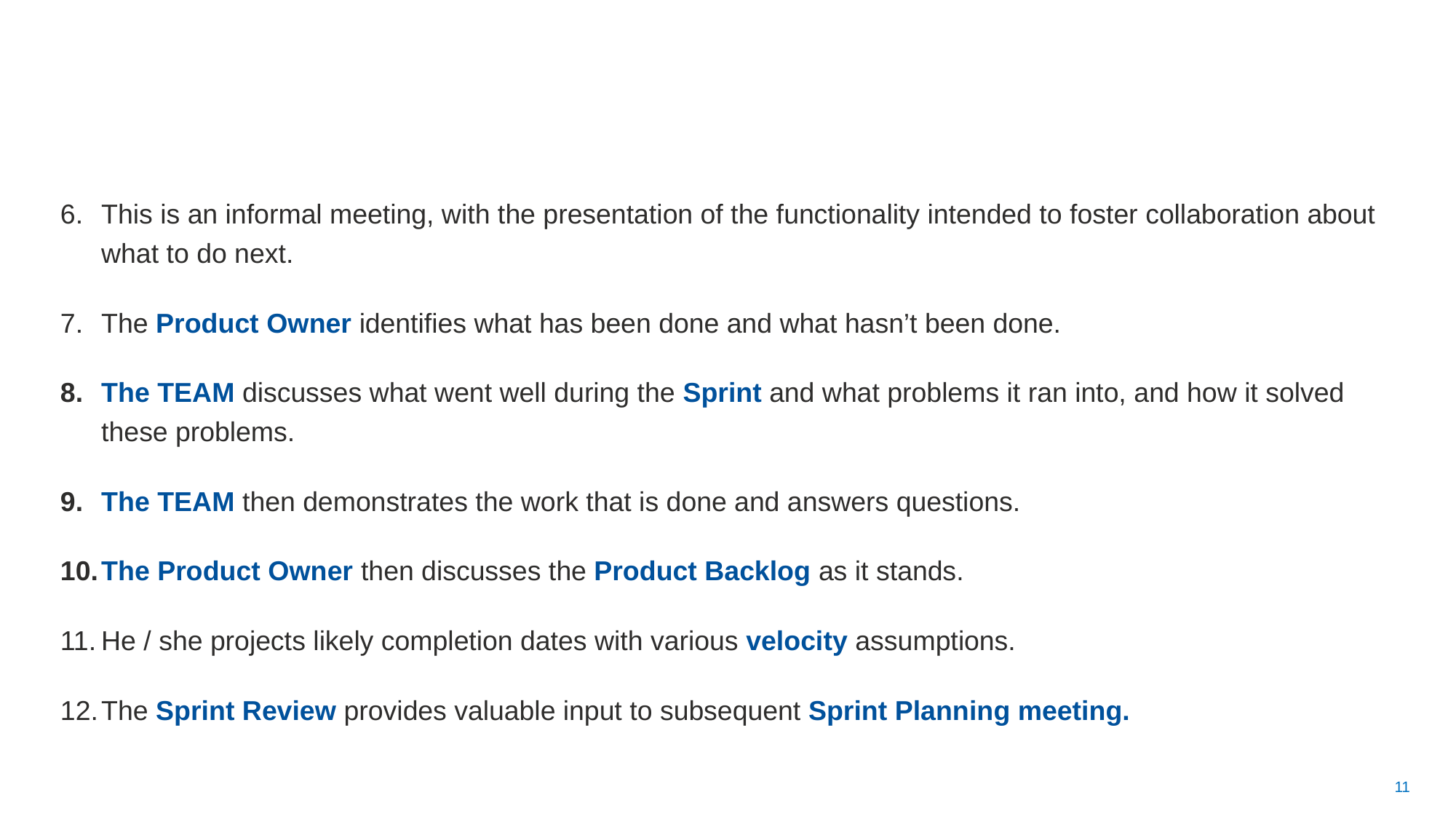

#
This is an informal meeting, with the presentation of the functionality intended to foster collaboration about what to do next.
The Product Owner identifies what has been done and what hasn’t been done.
The TEAM discusses what went well during the Sprint and what problems it ran into, and how it solved these problems.
The TEAM then demonstrates the work that is done and answers questions.
The Product Owner then discusses the Product Backlog as it stands.
He / she projects likely completion dates with various velocity assumptions.
The Sprint Review provides valuable input to subsequent Sprint Planning meeting.